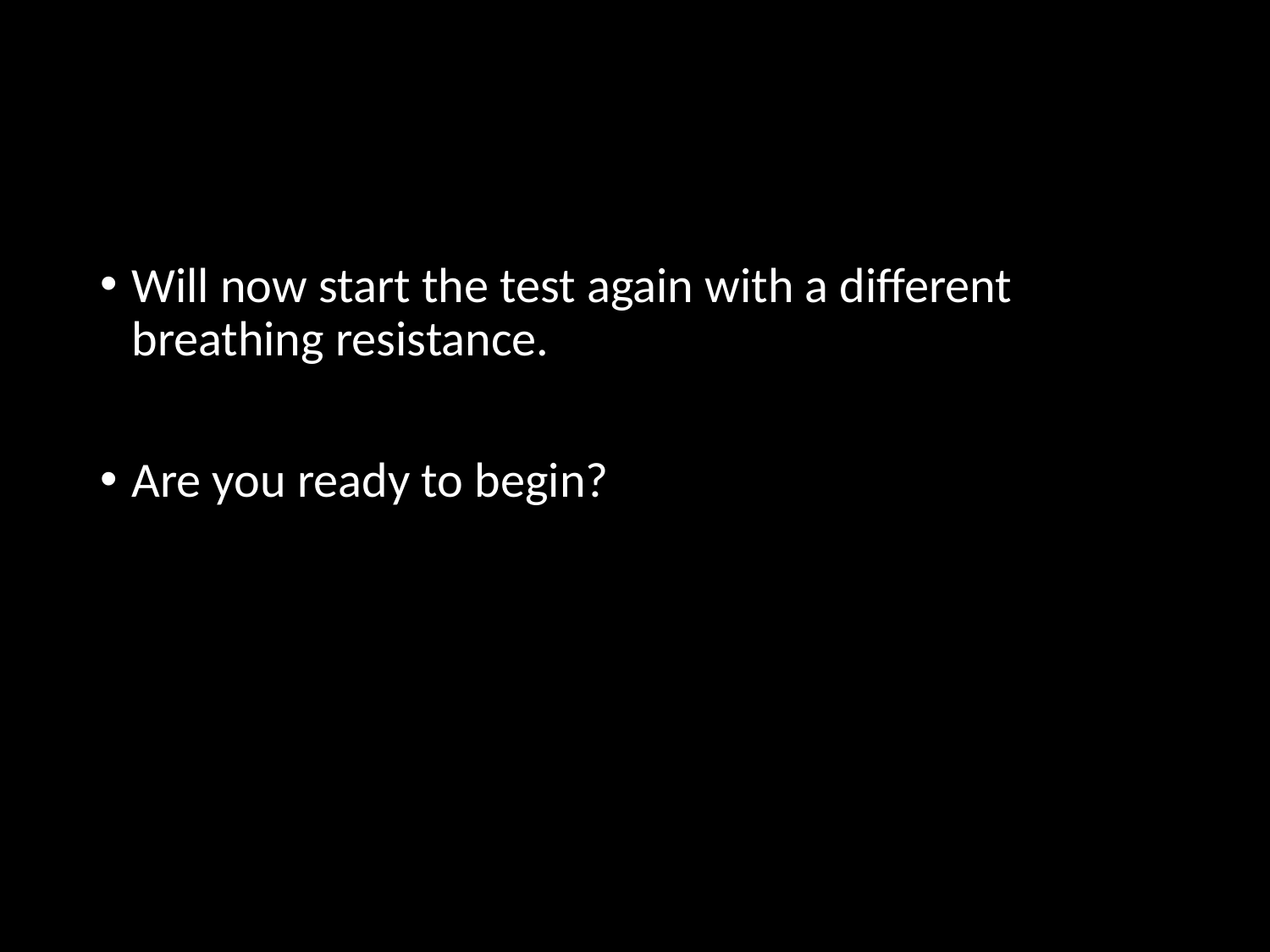

Will now start the test again with a different breathing resistance.

Are you ready to begin?